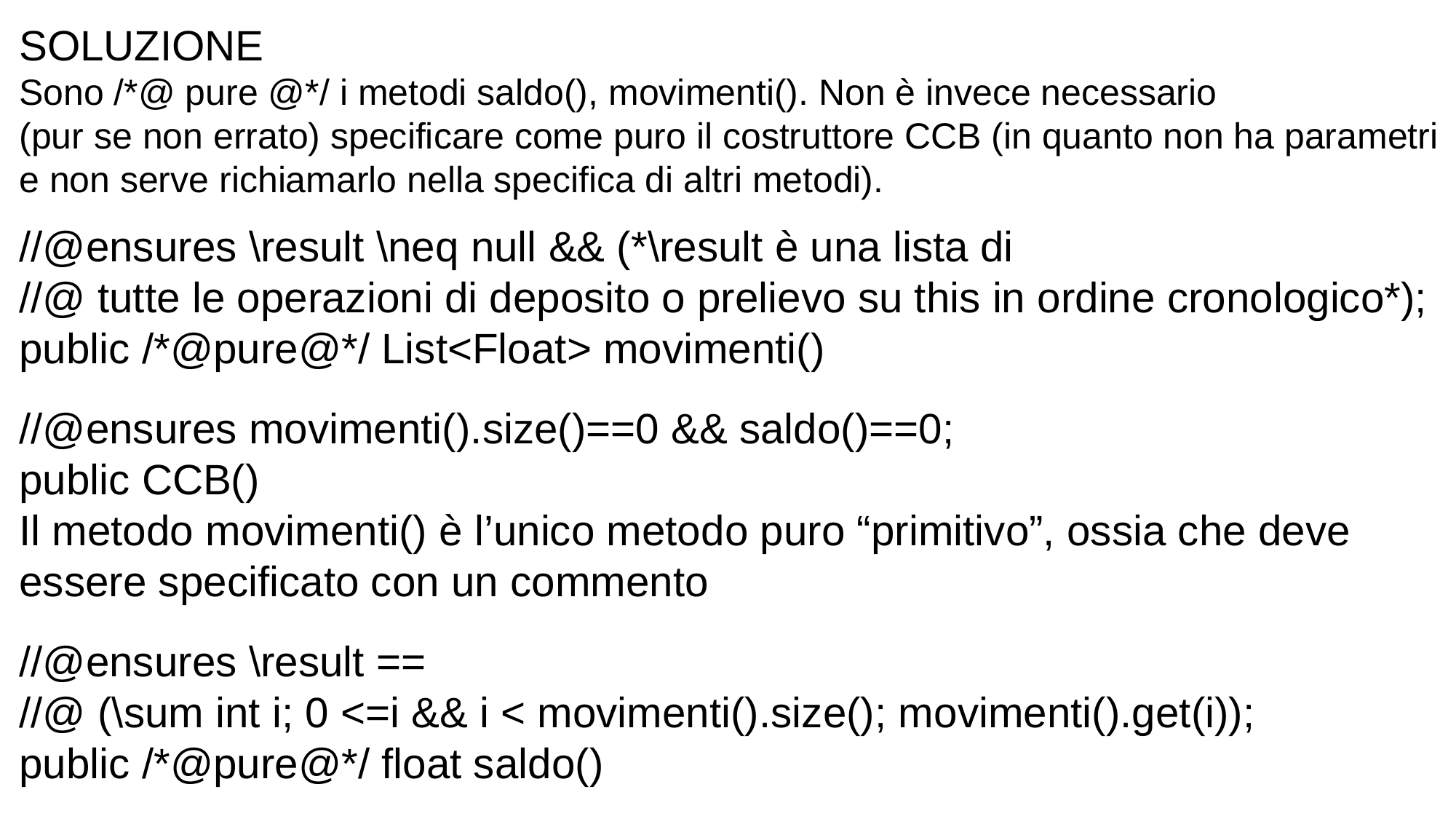

SOLUZIONE
Sono /*@ pure @*/ i metodi saldo(), movimenti(). Non è invece necessario
(pur se non errato) specificare come puro il costruttore CCB (in quanto non ha parametri e non serve richiamarlo nella specifica di altri metodi).

//@ensures \result \neq null && (*\result è una lista di
//@ tutte le operazioni di deposito o prelievo su this in ordine cronologico*);
public /*@pure@*/ List<Float> movimenti()

//@ensures movimenti().size()==0 && saldo()==0;
public CCB()
Il metodo movimenti() è l’unico metodo puro “primitivo”, ossia che deve essere specificato con un commento

//@ensures \result ==
//@ (\sum int i; 0 <=i && i < movimenti().size(); movimenti().get(i));
public /*@pure@*/ float saldo()